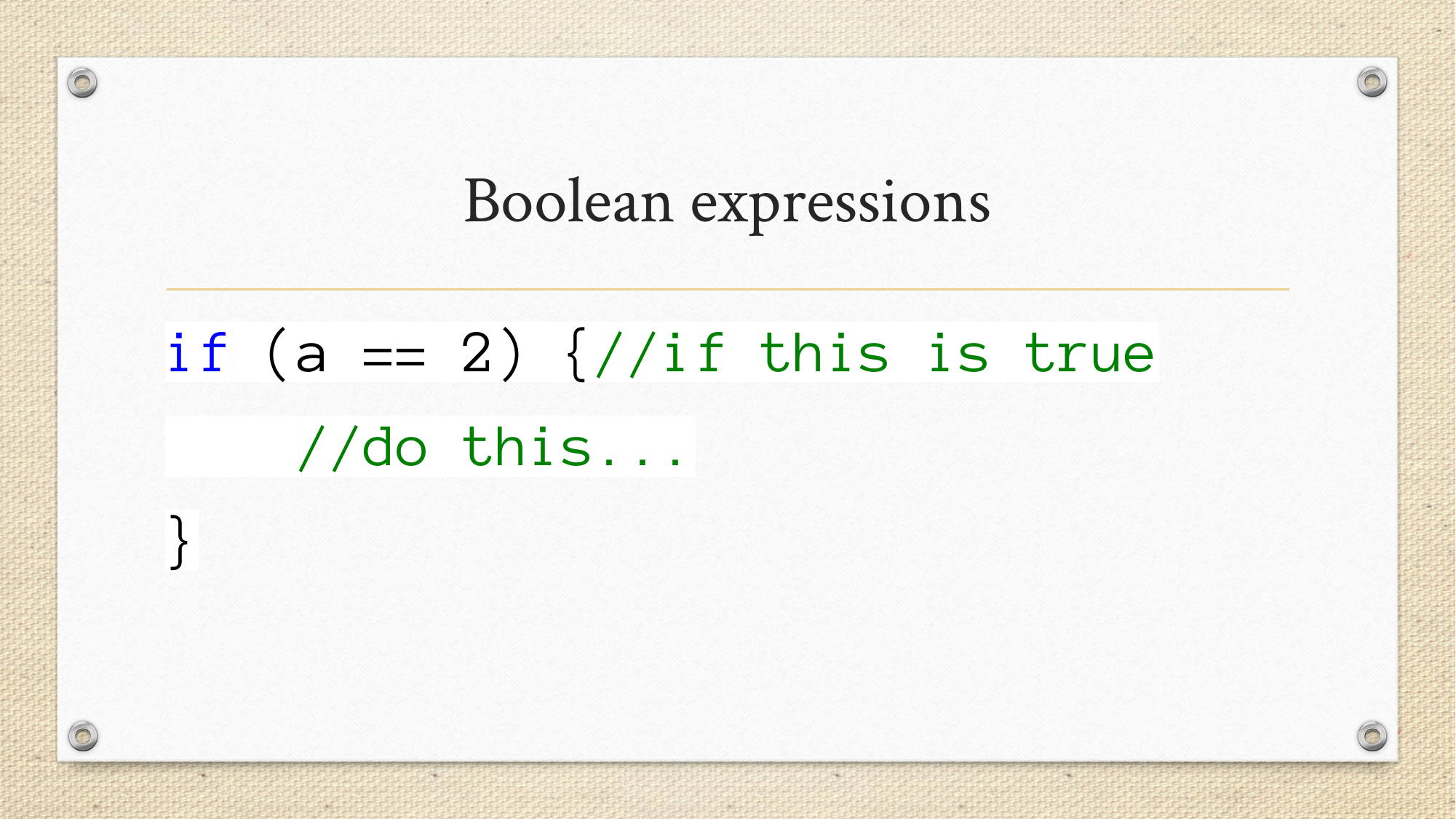

# Boolean expressions
if (a == 2) {//if this is true
    //do this...
}